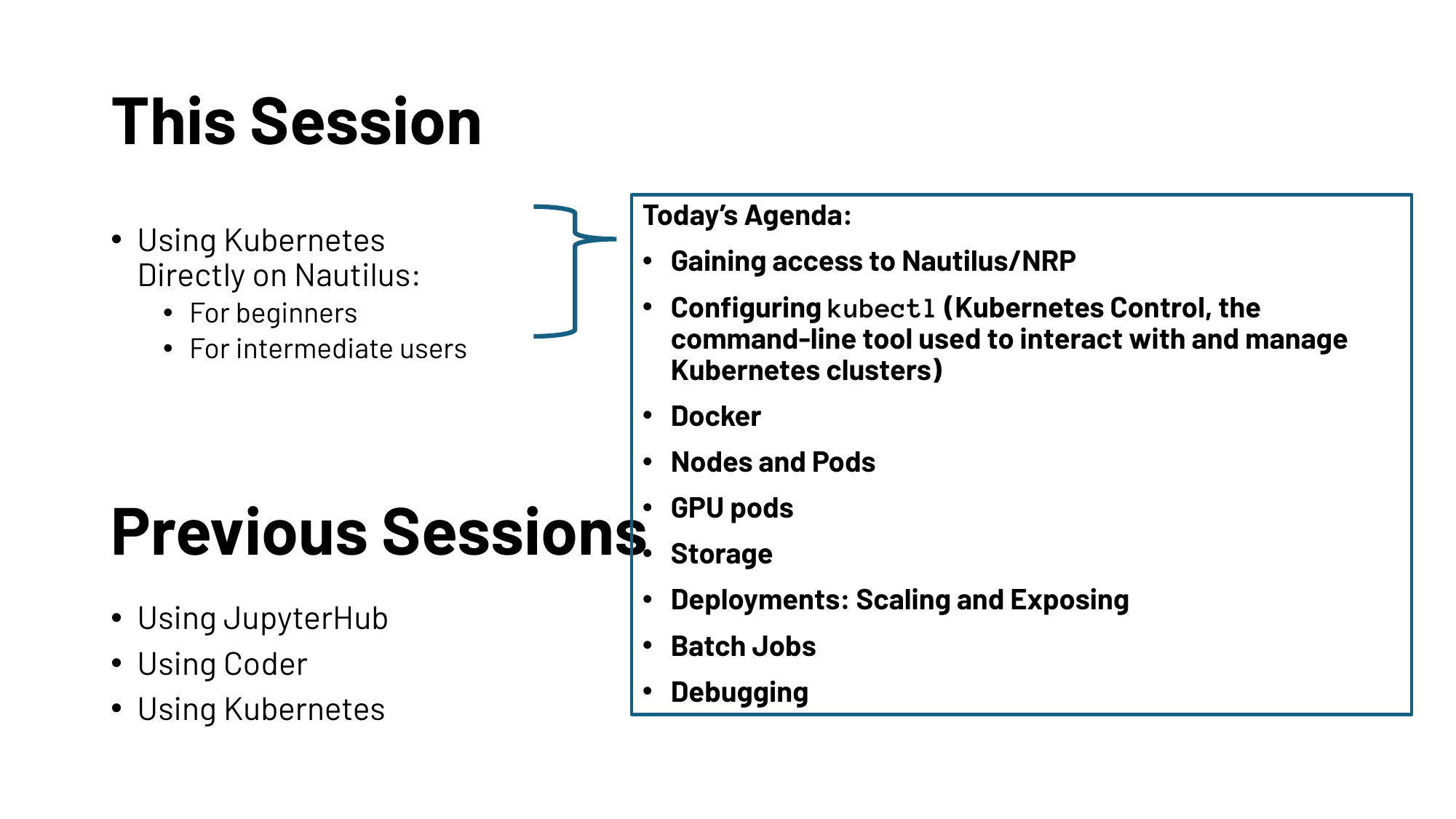

# This Session
Today’s Agenda:
Gaining access to Nautilus/NRP
Configuring kubectl (Kubernetes Control, the command-line tool used to interact with and manage Kubernetes clusters)
Docker
Nodes and Pods
GPU pods
Storage
Deployments: Scaling and Exposing
Batch Jobs
Debugging

Using Kubernetes
Directly on Nautilus:
For beginners
For intermediate users

Using JupyterHub
Using Coder
Using Kubernetes
Previous Sessions